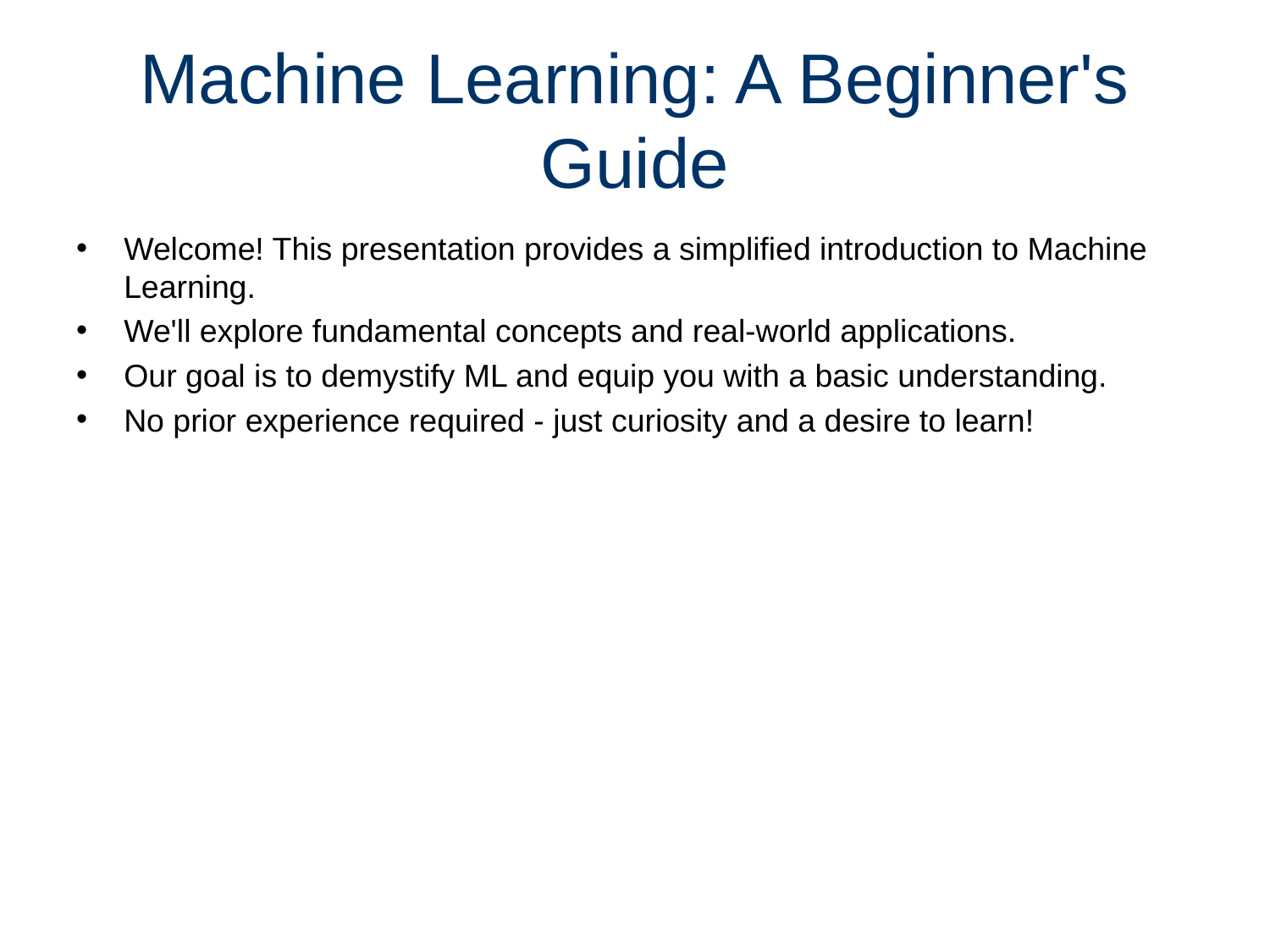

# Machine Learning: A Beginner's Guide
Welcome! This presentation provides a simplified introduction to Machine Learning.
We'll explore fundamental concepts and real-world applications.
Our goal is to demystify ML and equip you with a basic understanding.
No prior experience required - just curiosity and a desire to learn!